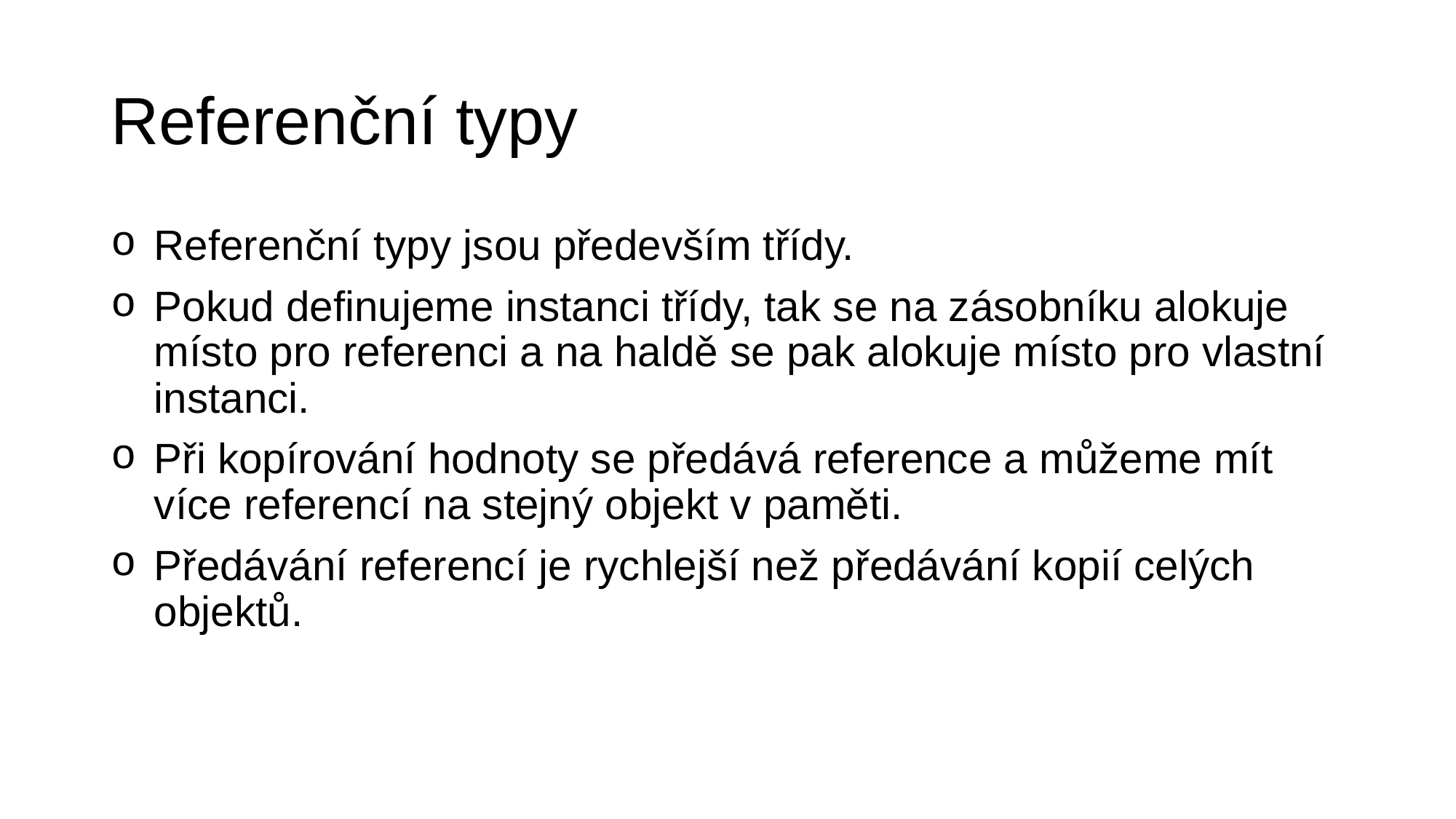

# Referenční typy
Referenční typy jsou především třídy.
Pokud definujeme instanci třídy, tak se na zásobníku alokuje místo pro referenci a na haldě se pak alokuje místo pro vlastní instanci.
Při kopírování hodnoty se předává reference a můžeme mít více referencí na stejný objekt v paměti.
Předávání referencí je rychlejší než předávání kopií celých objektů.